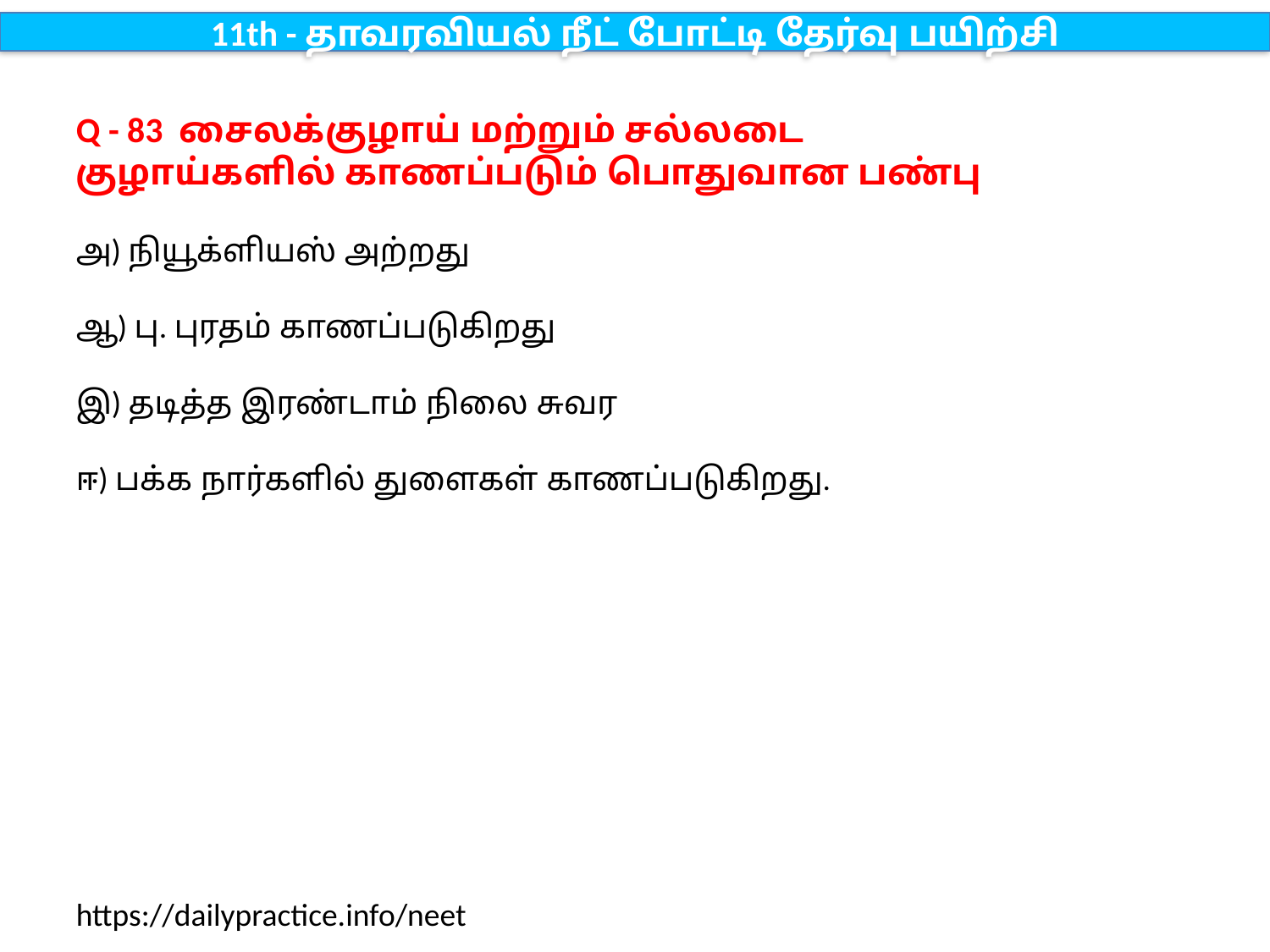

11th - தாவரவியல் நீட் போட்டி தேர்வு பயிற்சி

Q - 83  சைலக்குழாய் மற்றும் சல்லடை குழாய்களில் காணப்படும் பொதுவான பண்பு

அ) நியூக்ளியஸ் அற்றது

ஆ) பு. புரதம் காணப்படுகிறது

இ) தடித்த இரண்டாம் நிலை சுவர

ஈ) பக்க நார்களில் துளைகள் காணப்படுகிறது.
https://dailypractice.info/neet